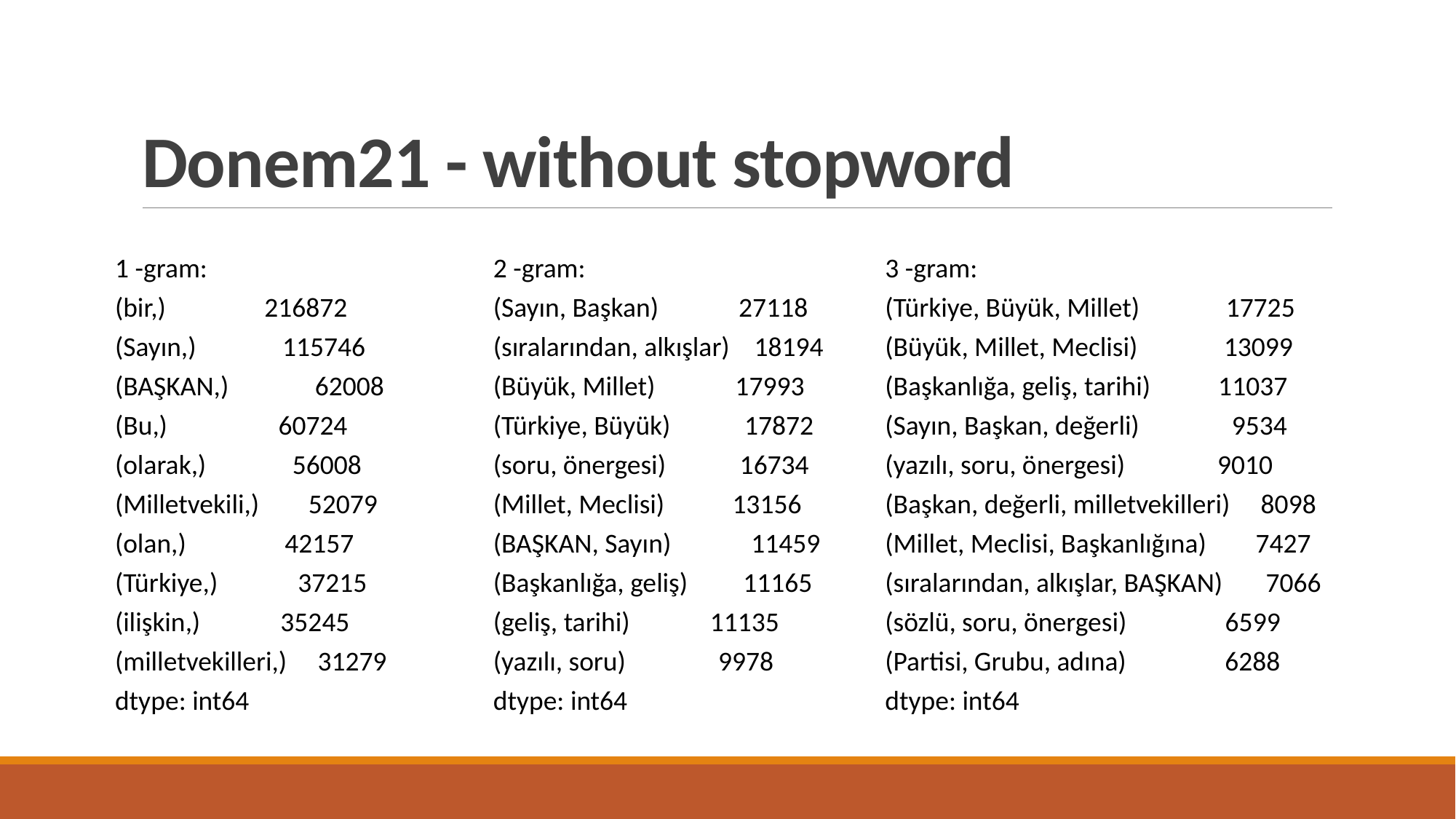

# Donem21 - without stopword
1 -gram:
(bir,)                216872
(Sayın,)              115746
(BAŞKAN,)              62008
(Bu,)                  60724
(olarak,)              56008
(Milletvekili,)        52079
(olan,)                42157
(Türkiye,)             37215
(ilişkin,)             35245
(milletvekilleri,)     31279
dtype: int64
2 -gram:
(Sayın, Başkan)             27118
(sıralarından, alkışlar)    18194
(Büyük, Millet)             17993
(Türkiye, Büyük)            17872
(soru, önergesi)            16734
(Millet, Meclisi)           13156
(BAŞKAN, Sayın)             11459
(Başkanlığa, geliş)         11165
(geliş, tarihi)             11135
(yazılı, soru)               9978
dtype: int64
3 -gram:
(Türkiye, Büyük, Millet)              17725
(Büyük, Millet, Meclisi)              13099
(Başkanlığa, geliş, tarihi)           11037
(Sayın, Başkan, değerli)               9534
(yazılı, soru, önergesi)               9010
(Başkan, değerli, milletvekilleri)     8098
(Millet, Meclisi, Başkanlığına)        7427
(sıralarından, alkışlar, BAŞKAN)       7066
(sözlü, soru, önergesi)                6599
(Partisi, Grubu, adına)                6288
dtype: int64